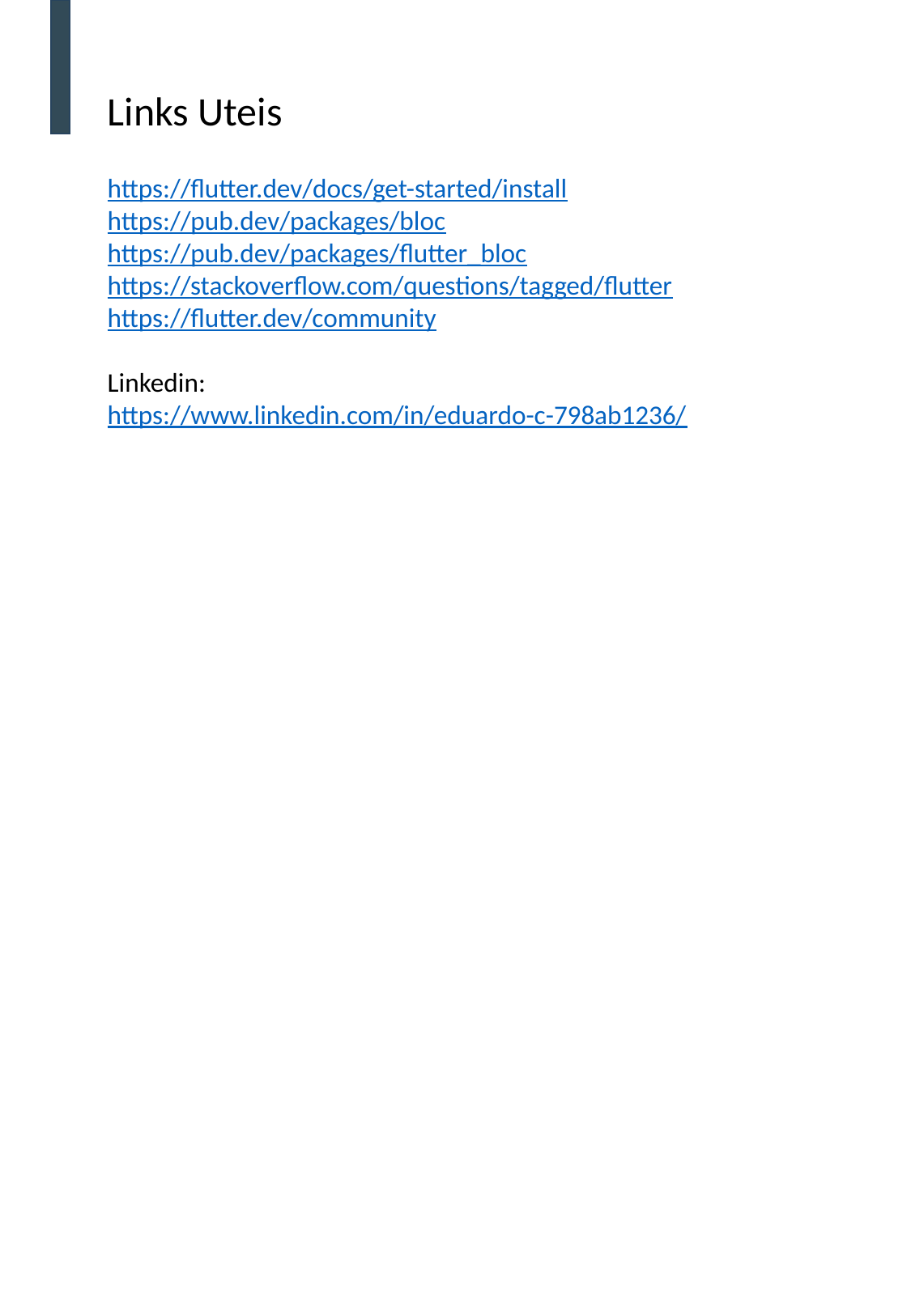

Links Uteis
https://flutter.dev/docs/get-started/install
https://pub.dev/packages/bloc
https://pub.dev/packages/flutter_bloc
https://stackoverflow.com/questions/tagged/flutter
https://flutter.dev/community

Linkedin:
https://www.linkedin.com/in/eduardo-c-798ab1236/